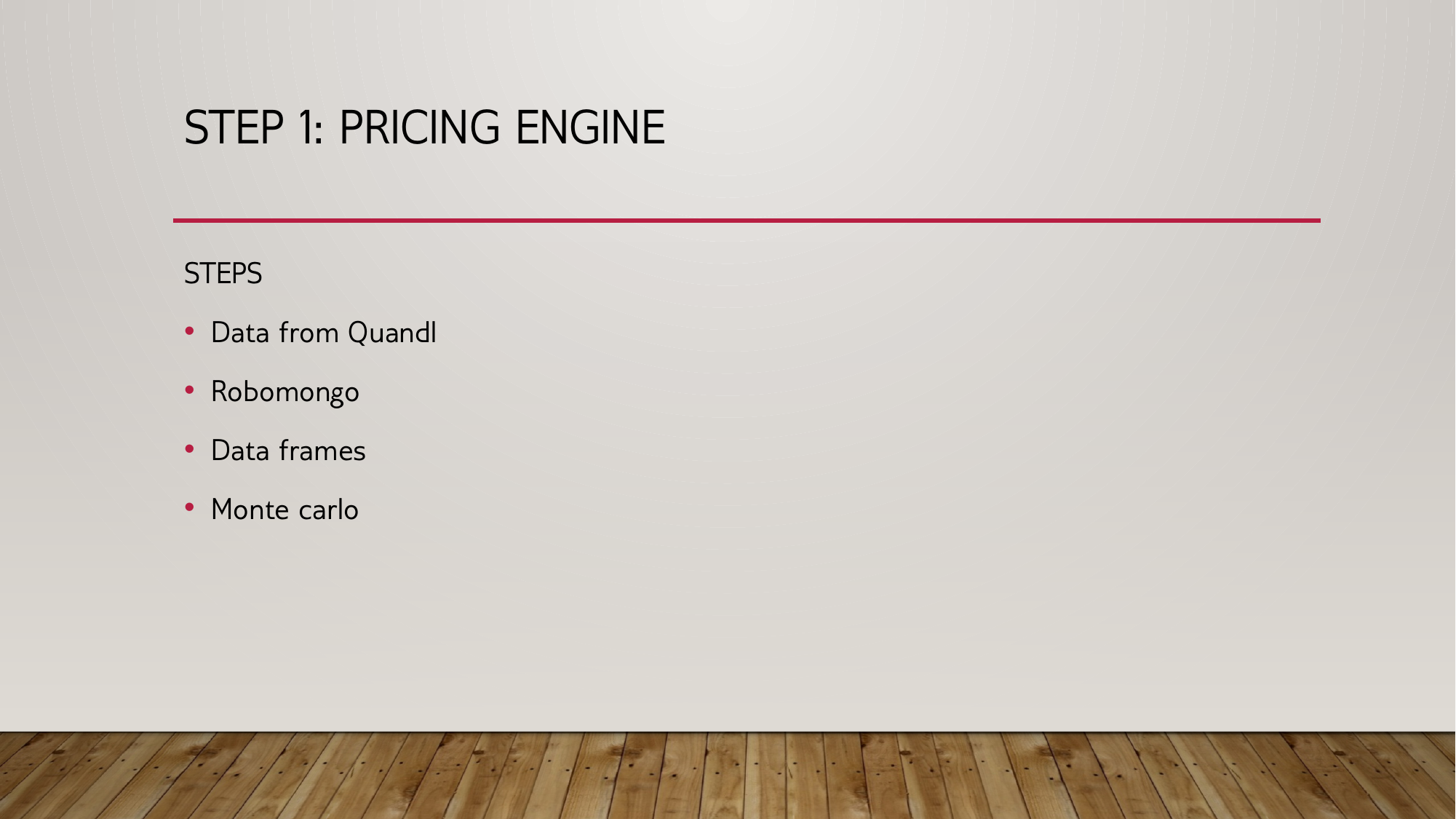

# Step 1: pricing engine
STEPS
Data from Quandl
Robomongo
Data frames
Monte carlo